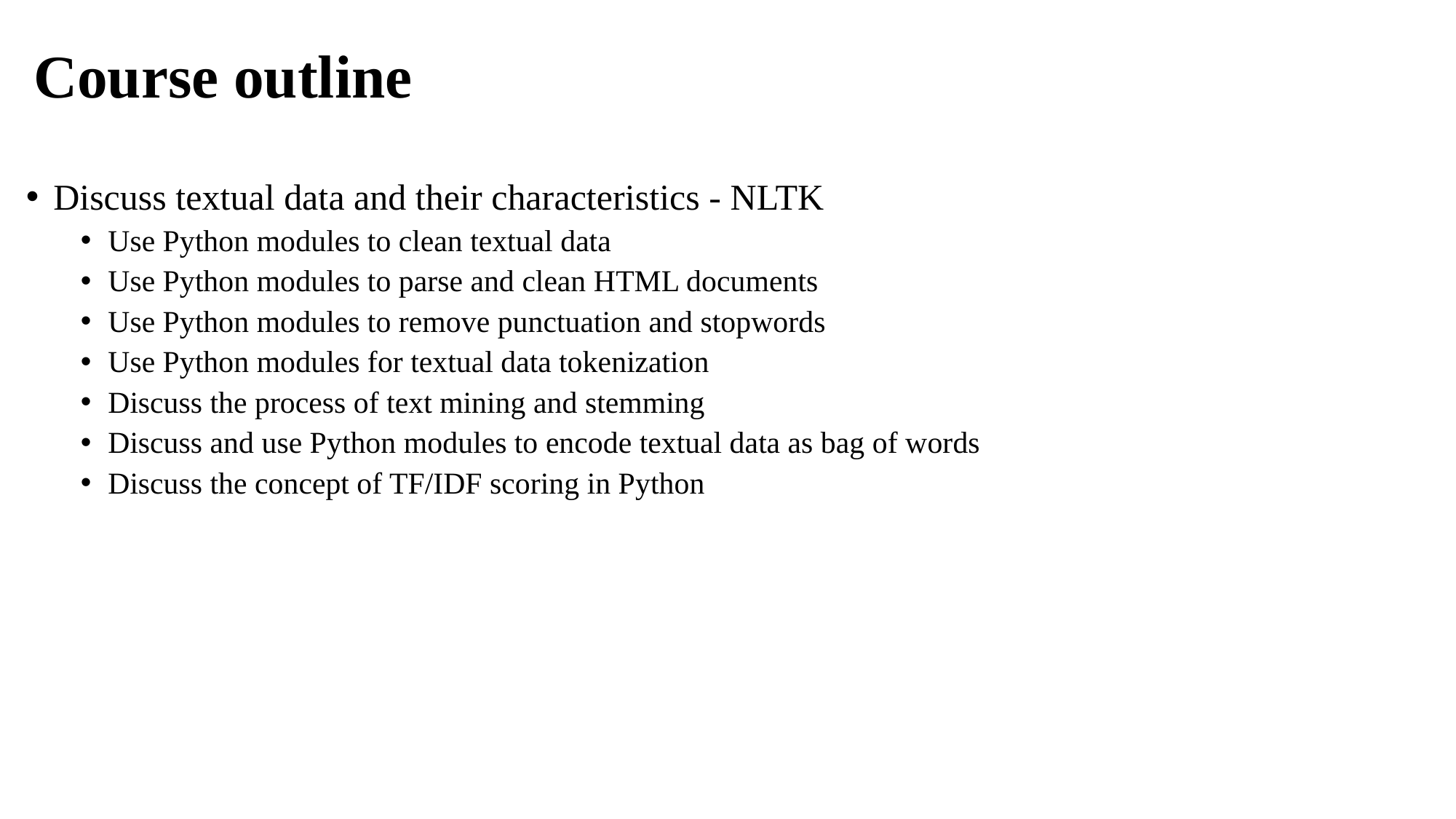

# Course outline
Discuss textual data and their characteristics - NLTK
Use Python modules to clean textual data
Use Python modules to parse and clean HTML documents
Use Python modules to remove punctuation and stopwords
Use Python modules for textual data tokenization
Discuss the process of text mining and stemming
Discuss and use Python modules to encode textual data as bag of words
Discuss the concept of TF/IDF scoring in Python